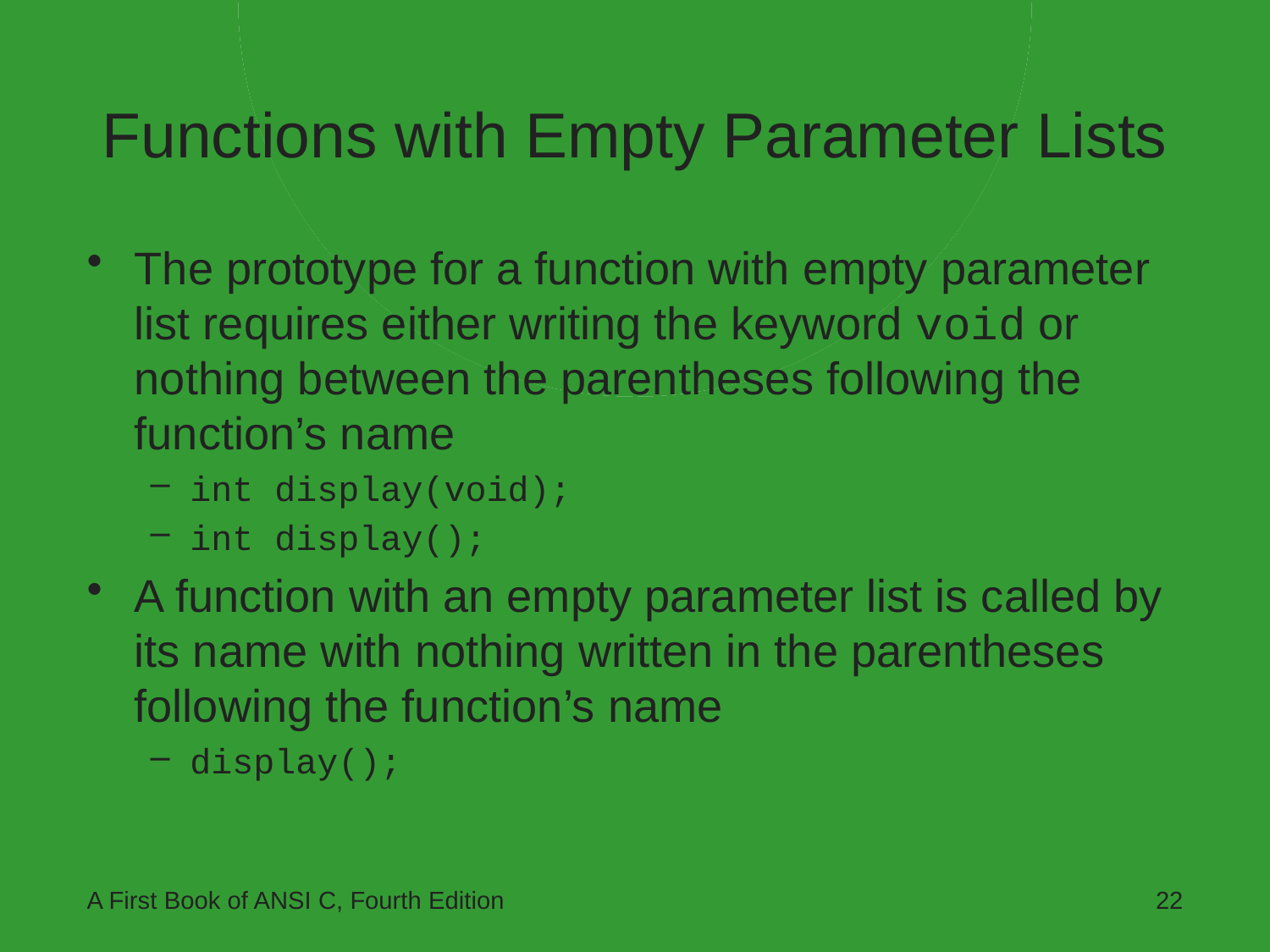

# Functions with Empty Parameter Lists
The prototype for a function with empty parameter list requires either writing the keyword void or nothing between the parentheses following the function’s name
int display(void);
int display();
A function with an empty parameter list is called by its name with nothing written in the parentheses following the function’s name
display();

A First Book of ANSI C, Fourth Edition
22